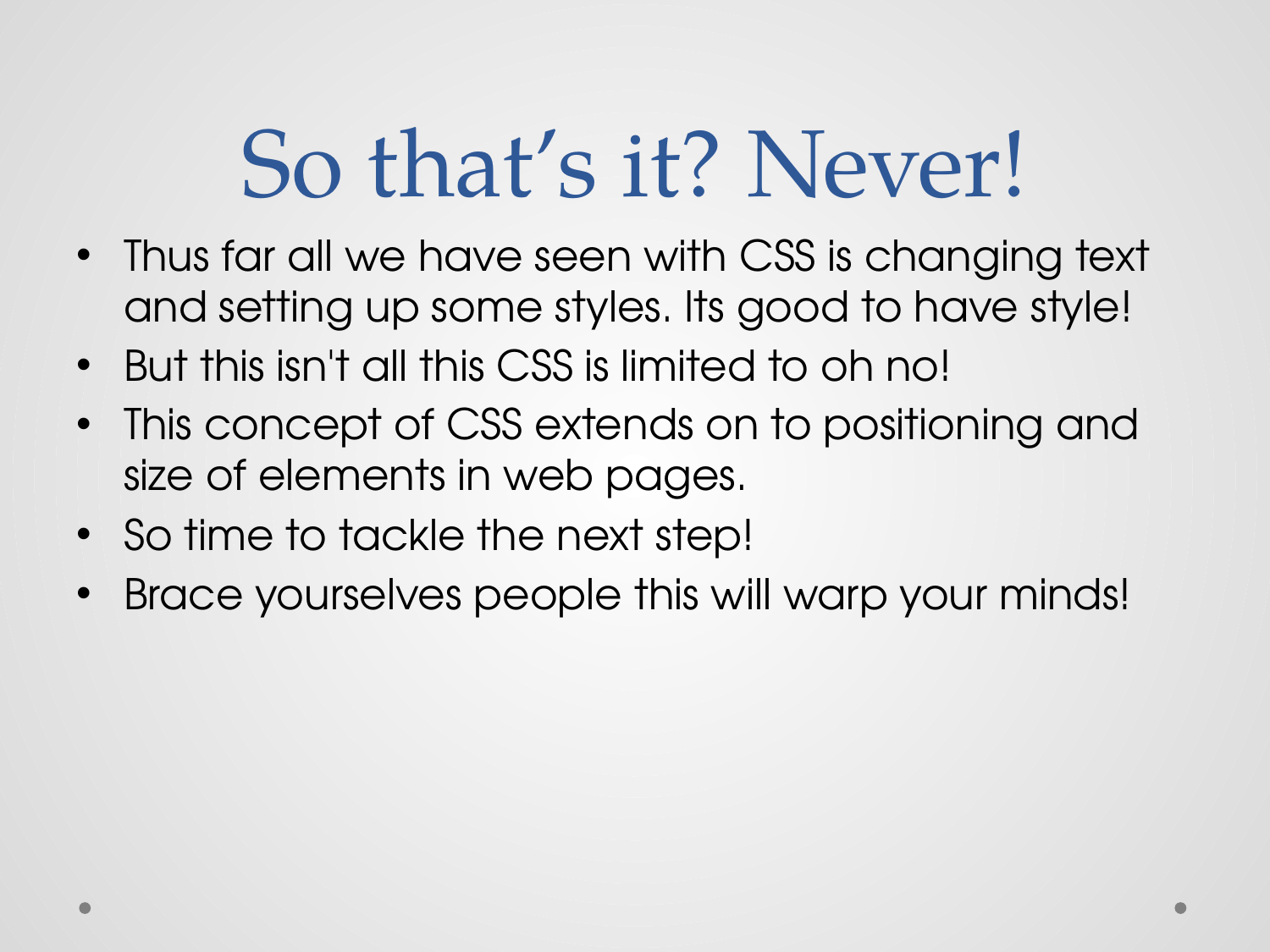

# So that’s it? Never!
Thus far all we have seen with CSS is changing text and setting up some styles. Its good to have style!
But this isn't all this CSS is limited to oh no!
This concept of CSS extends on to positioning and size of elements in web pages.
So time to tackle the next step!
Brace yourselves people this will warp your minds!